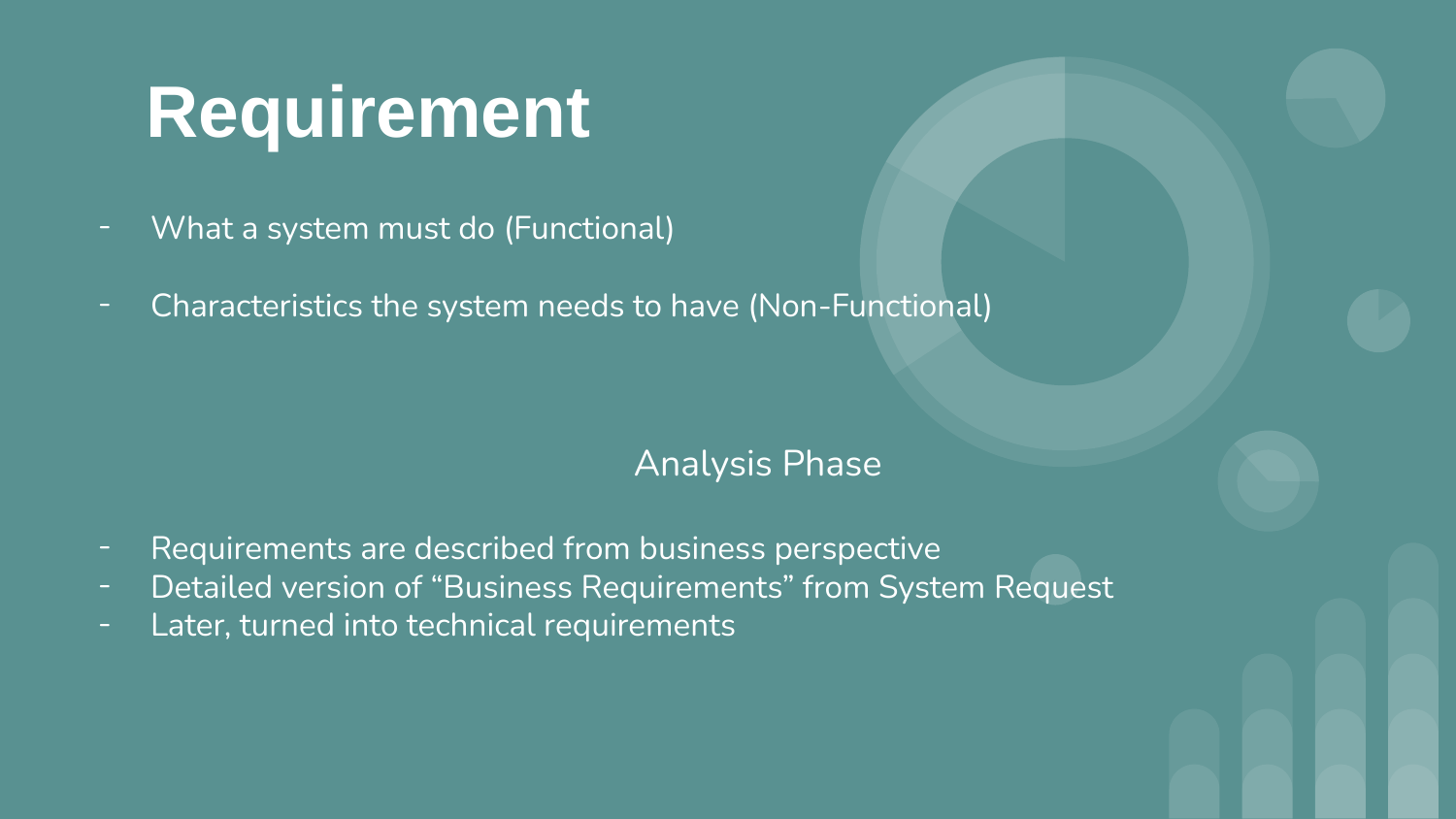

# Requirement
What a system must do (Functional)

Characteristics the system needs to have (Non-Functional)

Analysis Phase

Requirements are described from business perspective
Detailed version of “Business Requirements” from System Request
Later, turned into technical requirements